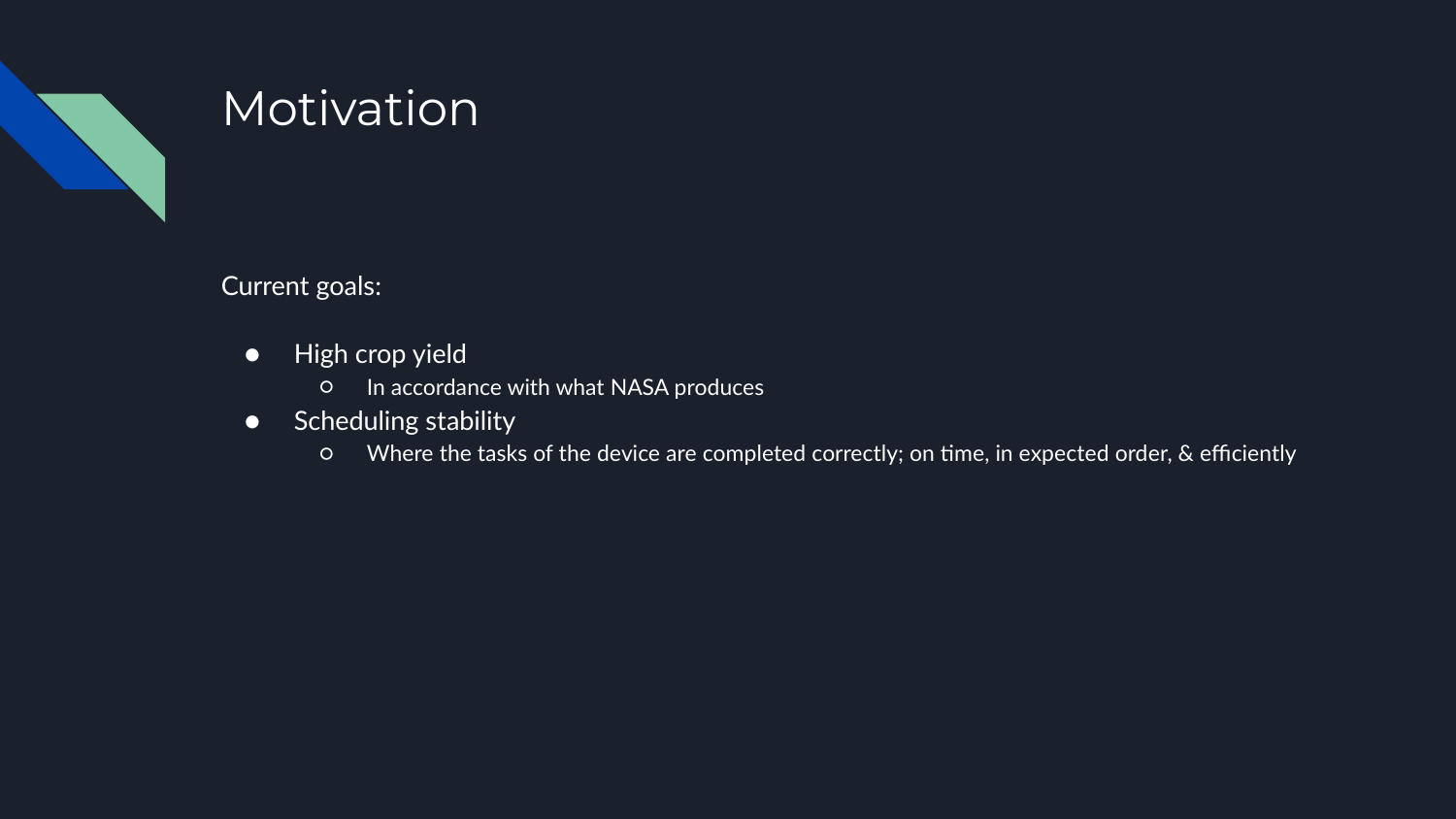

# Motivation
Current goals:
High crop yield
In accordance with what NASA produces
Scheduling stability
Where the tasks of the device are completed correctly; on time, in expected order, & efficiently